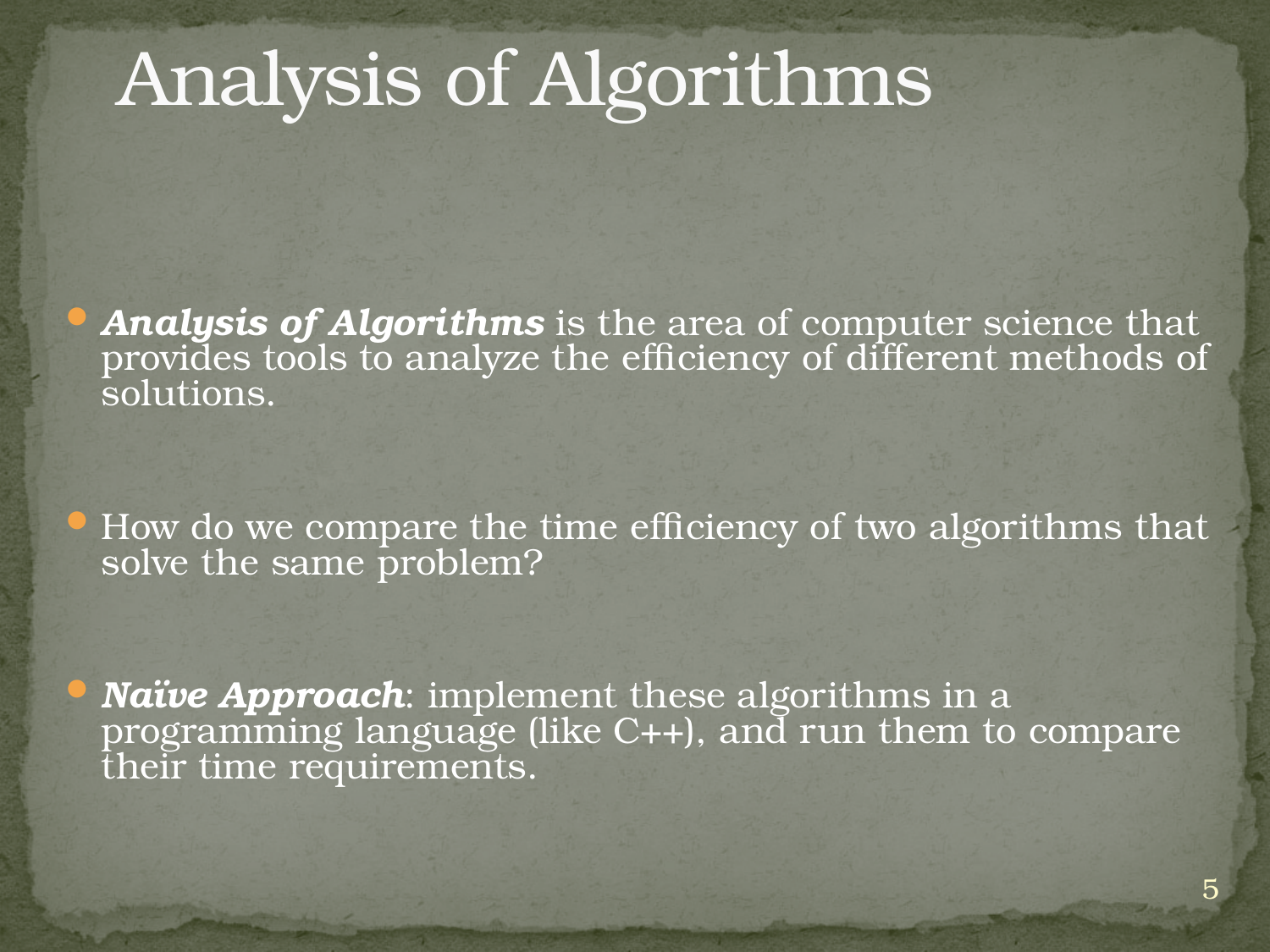

# Analysis of Algorithms

Analysis of Algorithms is the area of computer science that provides tools to analyze the efficiency of different methods of solutions.

How do we compare the time efficiency of two algorithms that solve the same problem?

Naïve Approach: implement these algorithms in a programming language (like C++), and run them to compare their time requirements.

5